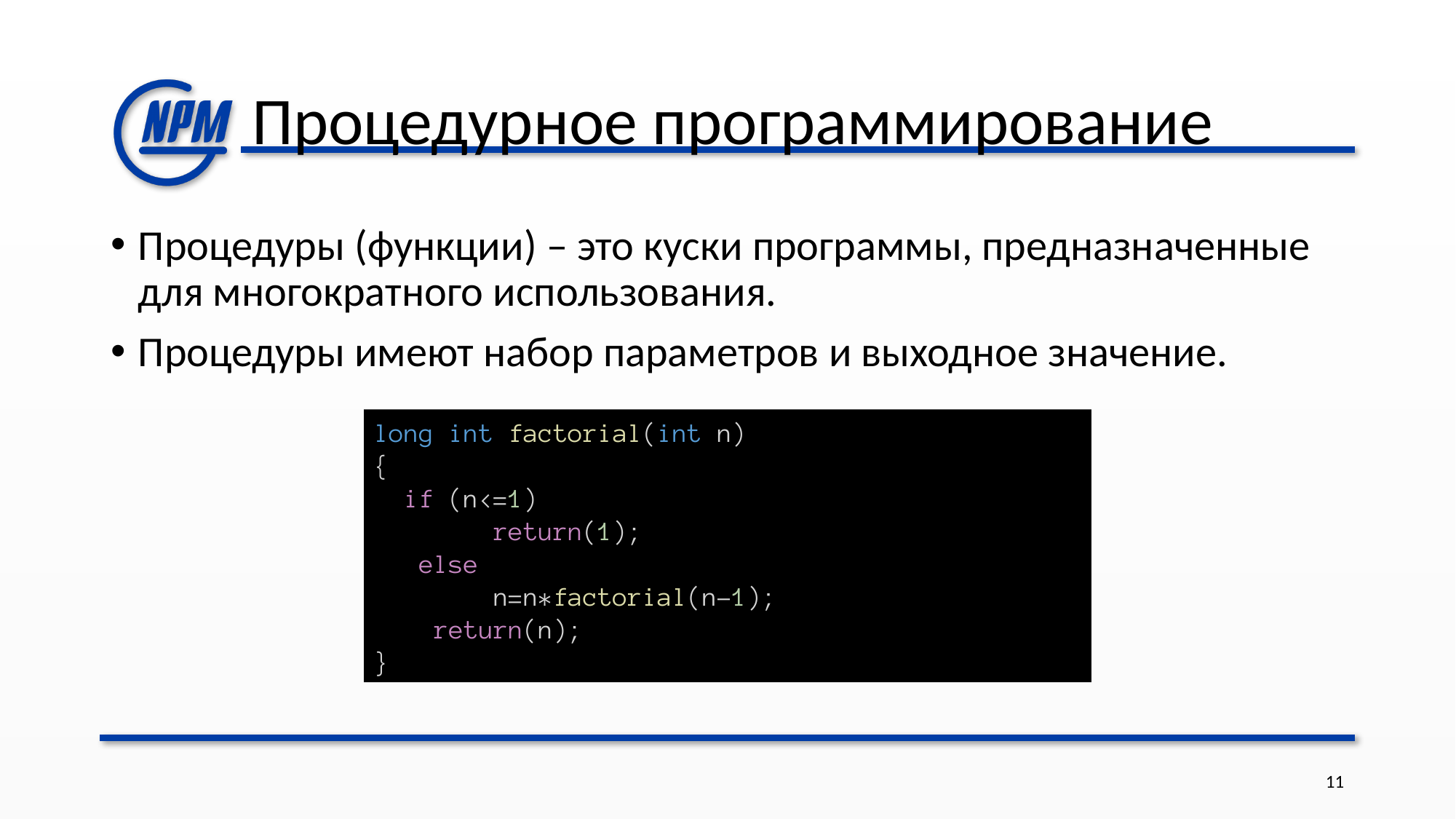

# Процедурное программирование
Процедуры (функции) – это куски программы, предназначенные для многократного использования.
Процедуры имеют набор параметров и выходное значение.
long int factorial(int n)
{
  if (n<=1)
        return(1);
   else
        n=n*factorial(n-1);
    return(n);
}
11